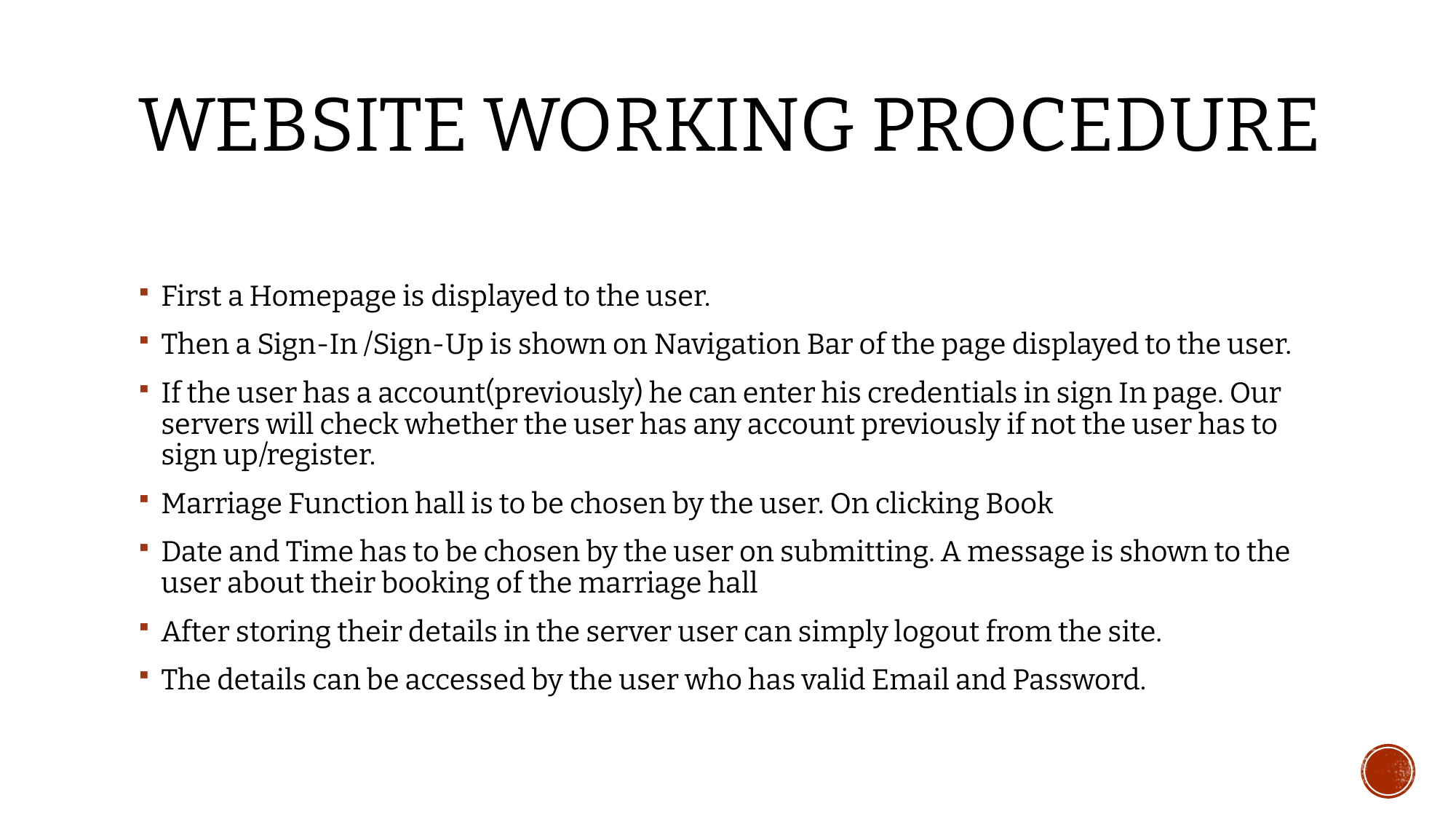

# WEBSITE WORKING PROCEDURE

First a Homepage is displayed to the user.
Then a Sign-In /Sign-Up is shown on Navigation Bar of the page displayed to the user.
If the user has a account(previously) he can enter his credentials in sign In page. Our servers will check whether the user has any account previously if not the user has to sign up/register.
Marriage Function hall is to be chosen by the user. On clicking Book
Date and Time has to be chosen by the user on submitting. A message is shown to the user about their booking of the marriage hall
After storing their details in the server user can simply logout from the site.
The details can be accessed by the user who has valid Email and Password.